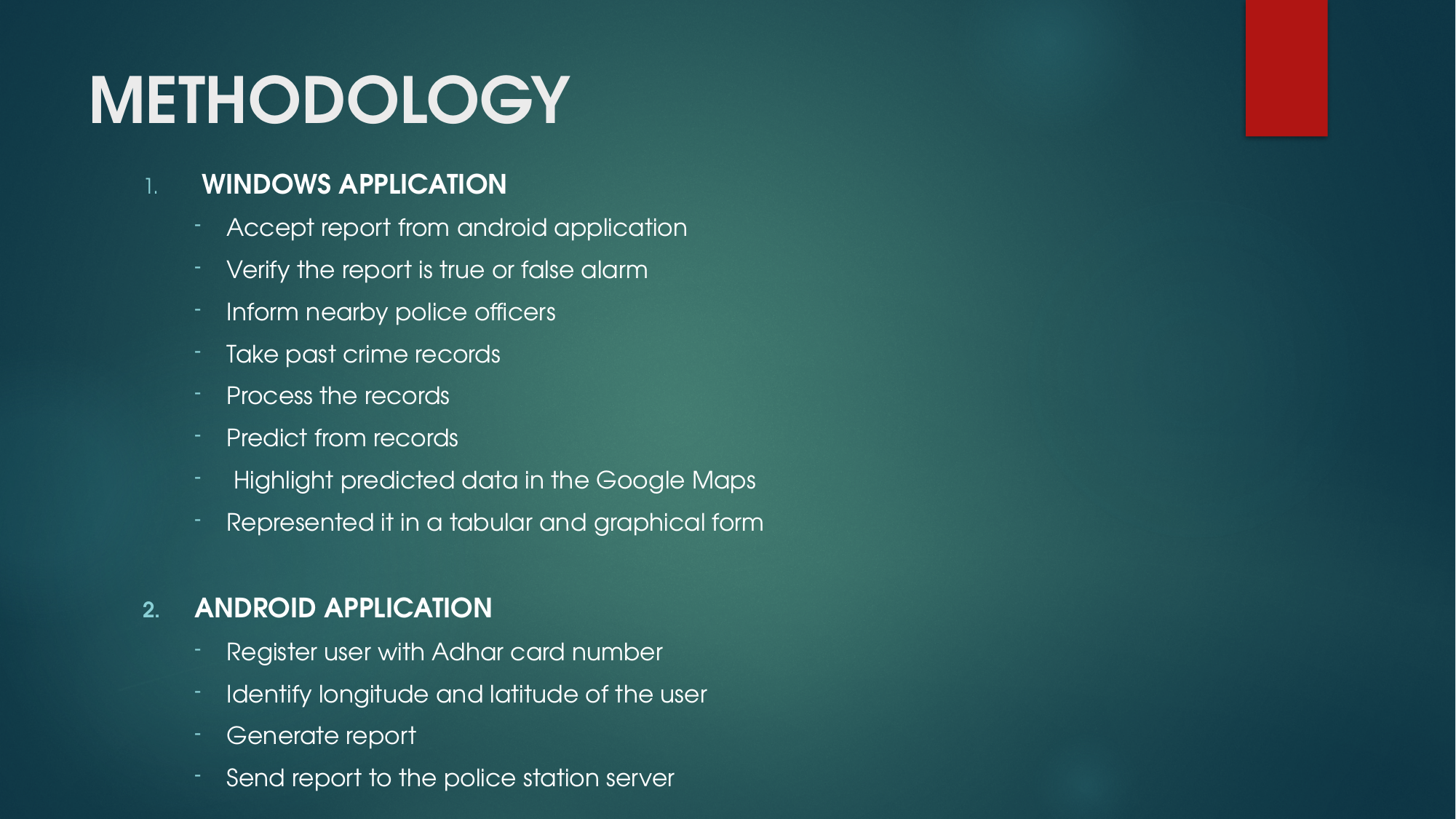

# METHODOLOGY
 Windows application
Accept report from android application
Verify the report is true or false alarm
Inform nearby police officers
Take past crime records
Process the records
Predict from records
 Highlight predicted data in the Google Maps
Represented it in a tabular and graphical form

ANDROID APPLICATION
Register user with Adhar card number
Identify longitude and latitude of the user
Generate report
Send report to the police station server